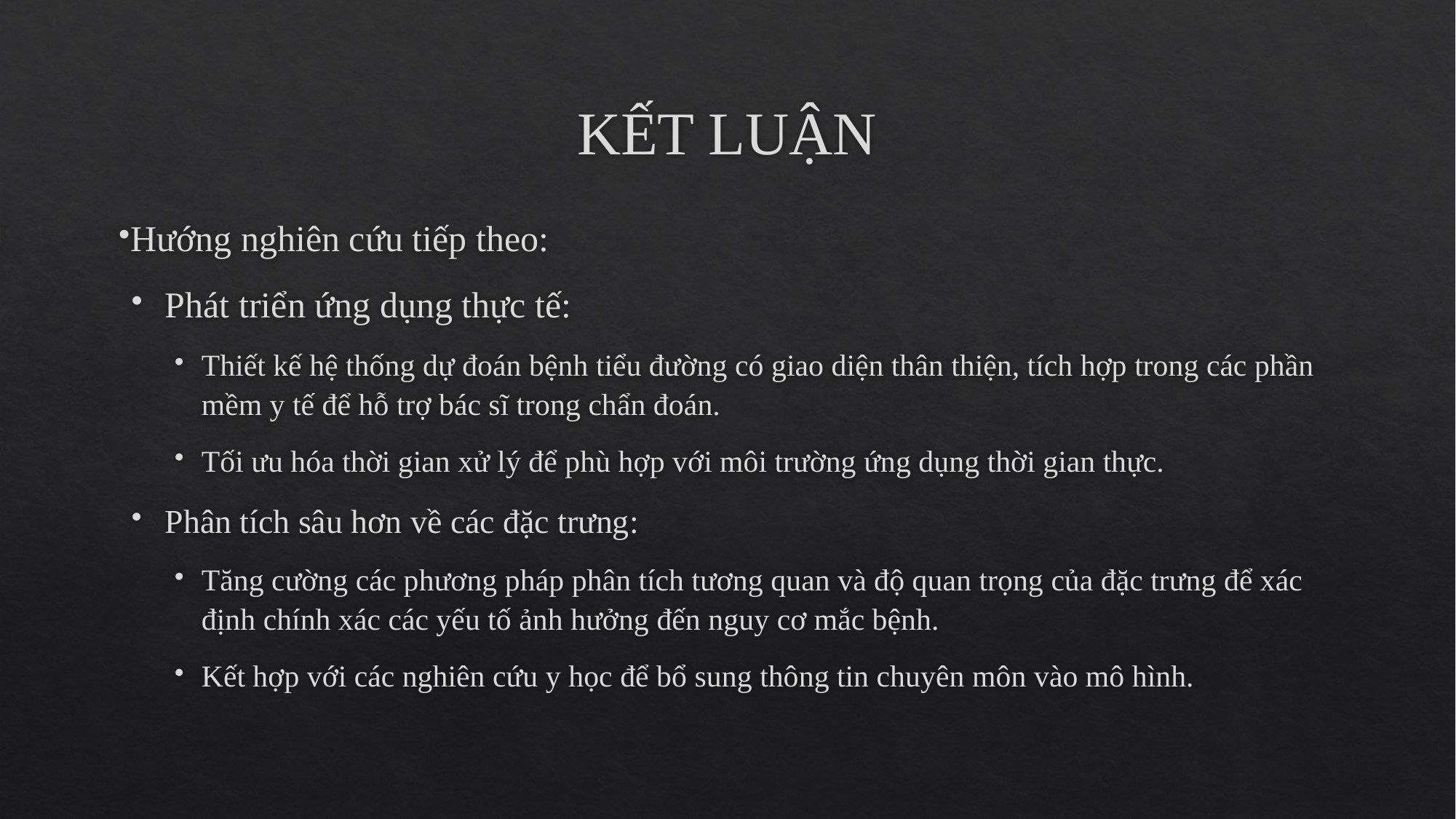

# KẾT LUẬN
Hướng nghiên cứu tiếp theo:
Phát triển ứng dụng thực tế:
Thiết kế hệ thống dự đoán bệnh tiểu đường có giao diện thân thiện, tích hợp trong các phần mềm y tế để hỗ trợ bác sĩ trong chẩn đoán.
Tối ưu hóa thời gian xử lý để phù hợp với môi trường ứng dụng thời gian thực.
Phân tích sâu hơn về các đặc trưng:
Tăng cường các phương pháp phân tích tương quan và độ quan trọng của đặc trưng để xác định chính xác các yếu tố ảnh hưởng đến nguy cơ mắc bệnh.
Kết hợp với các nghiên cứu y học để bổ sung thông tin chuyên môn vào mô hình.